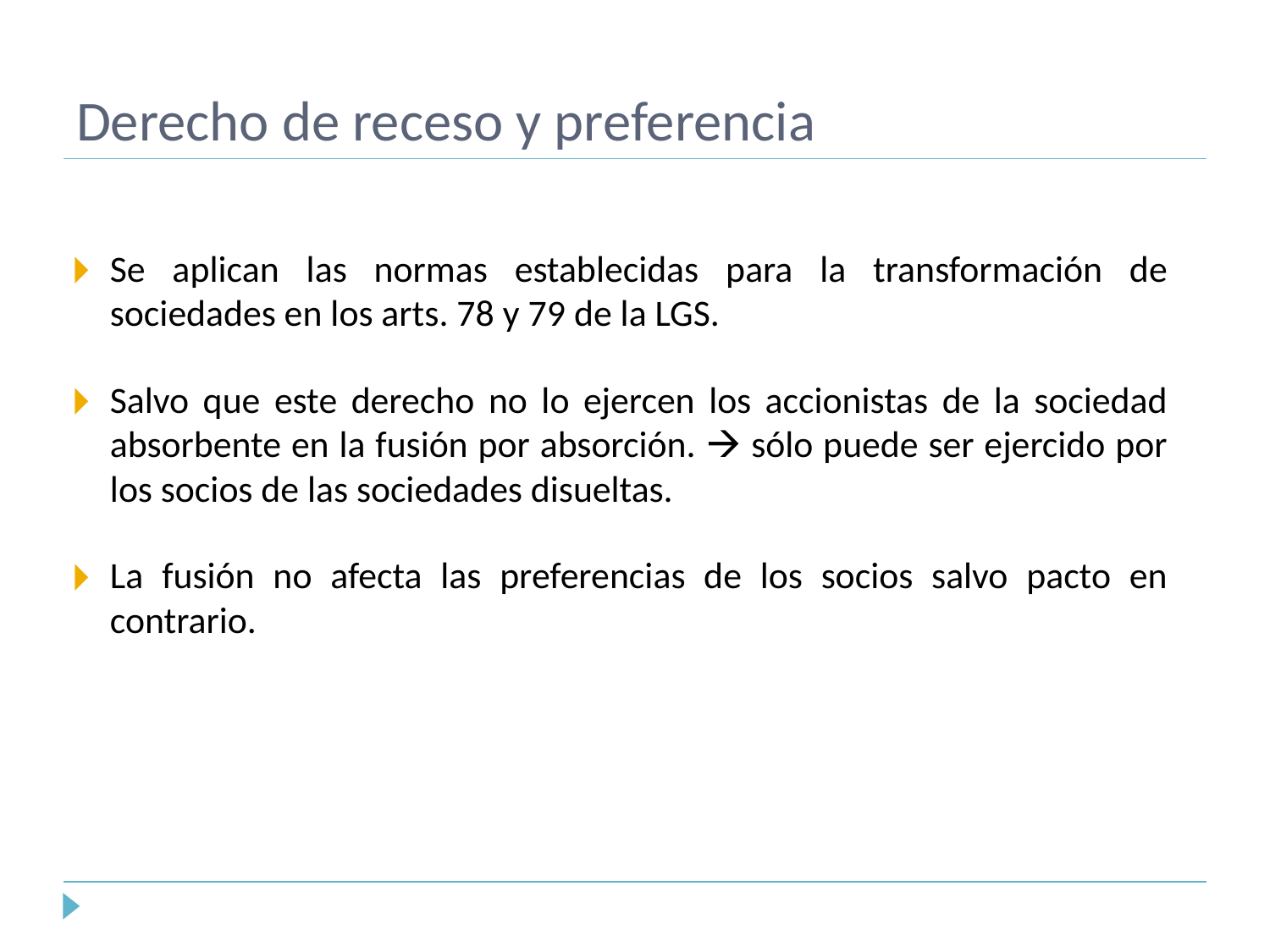

# Derecho de receso y preferencia
Se aplican las normas establecidas para la transformación de sociedades en los arts. 78 y 79 de la LGS.
Salvo que este derecho no lo ejercen los accionistas de la sociedad absorbente en la fusión por absorción. 🡪 sólo puede ser ejercido por los socios de las sociedades disueltas.
La fusión no afecta las preferencias de los socios salvo pacto en contrario.